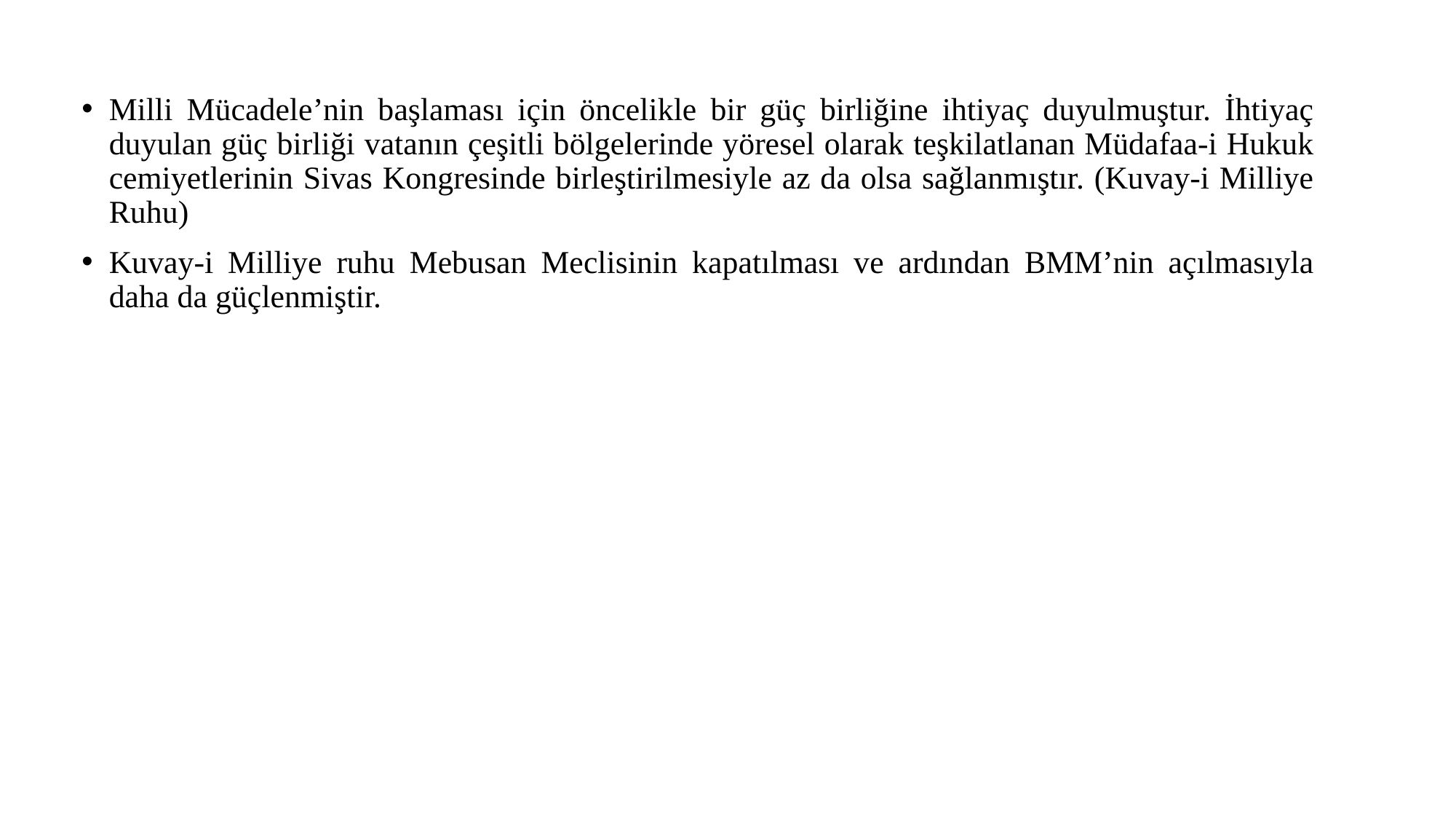

Milli Mücadele’nin başlaması için öncelikle bir güç birliğine ihtiyaç duyulmuştur. İhtiyaç duyulan güç birliği vatanın çeşitli bölgelerinde yöresel olarak teşkilatlanan Müdafaa-i Hukuk cemiyetlerinin Sivas Kongresinde birleştirilmesiyle az da olsa sağlanmıştır. (Kuvay-i Milliye Ruhu)
Kuvay-i Milliye ruhu Mebusan Meclisinin kapatılması ve ardından BMM’nin açılmasıyla daha da güçlenmiştir.